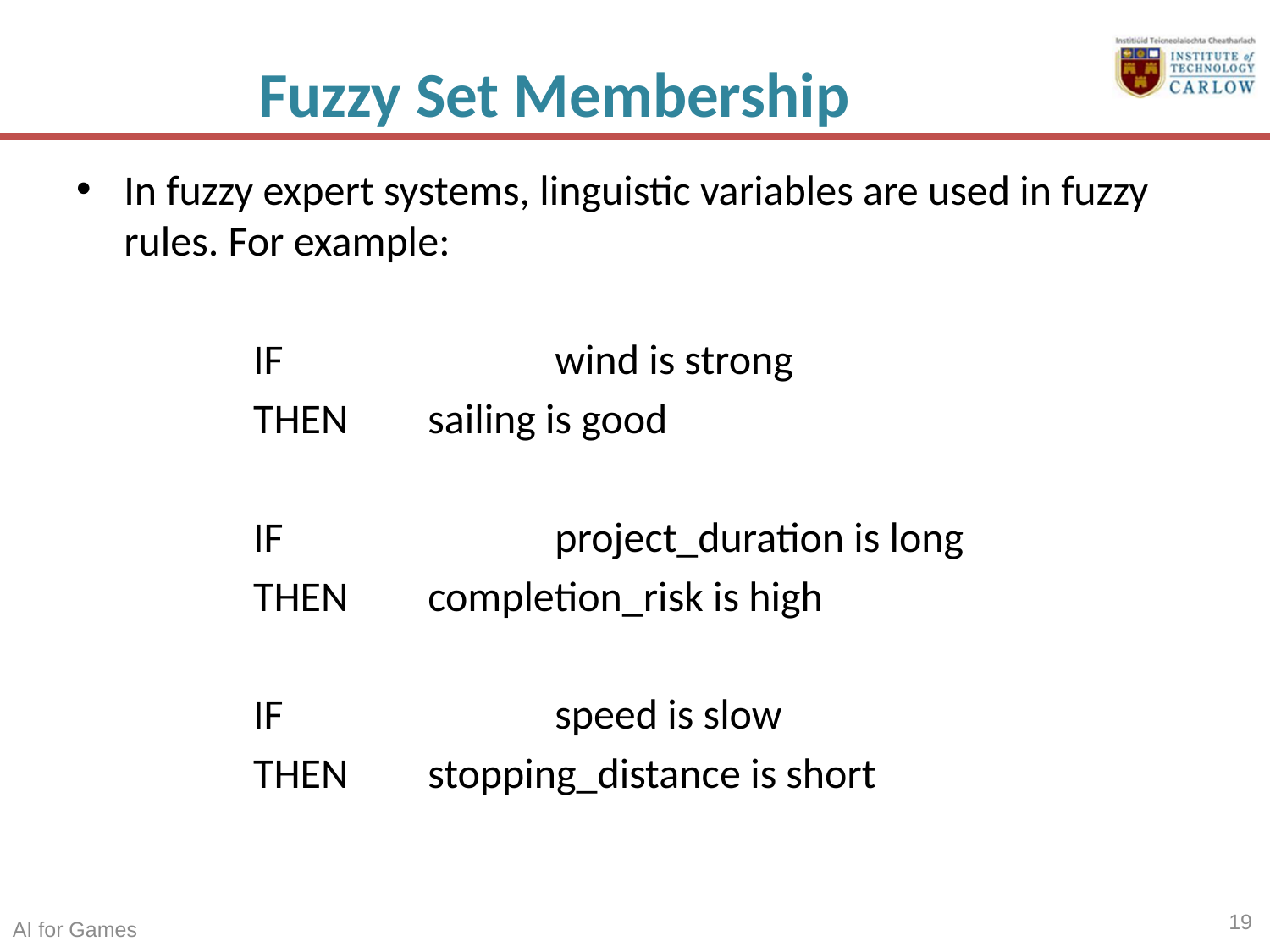

# Fuzzy Set Membership
In fuzzy expert systems, linguistic variables are used in fuzzy rules. For example:

IF 			wind is strong
THEN 	sailing is good

IF 			project_duration is long
THEN 	completion_risk is high

IF 			speed is slow
THEN 	stopping_distance is short

19